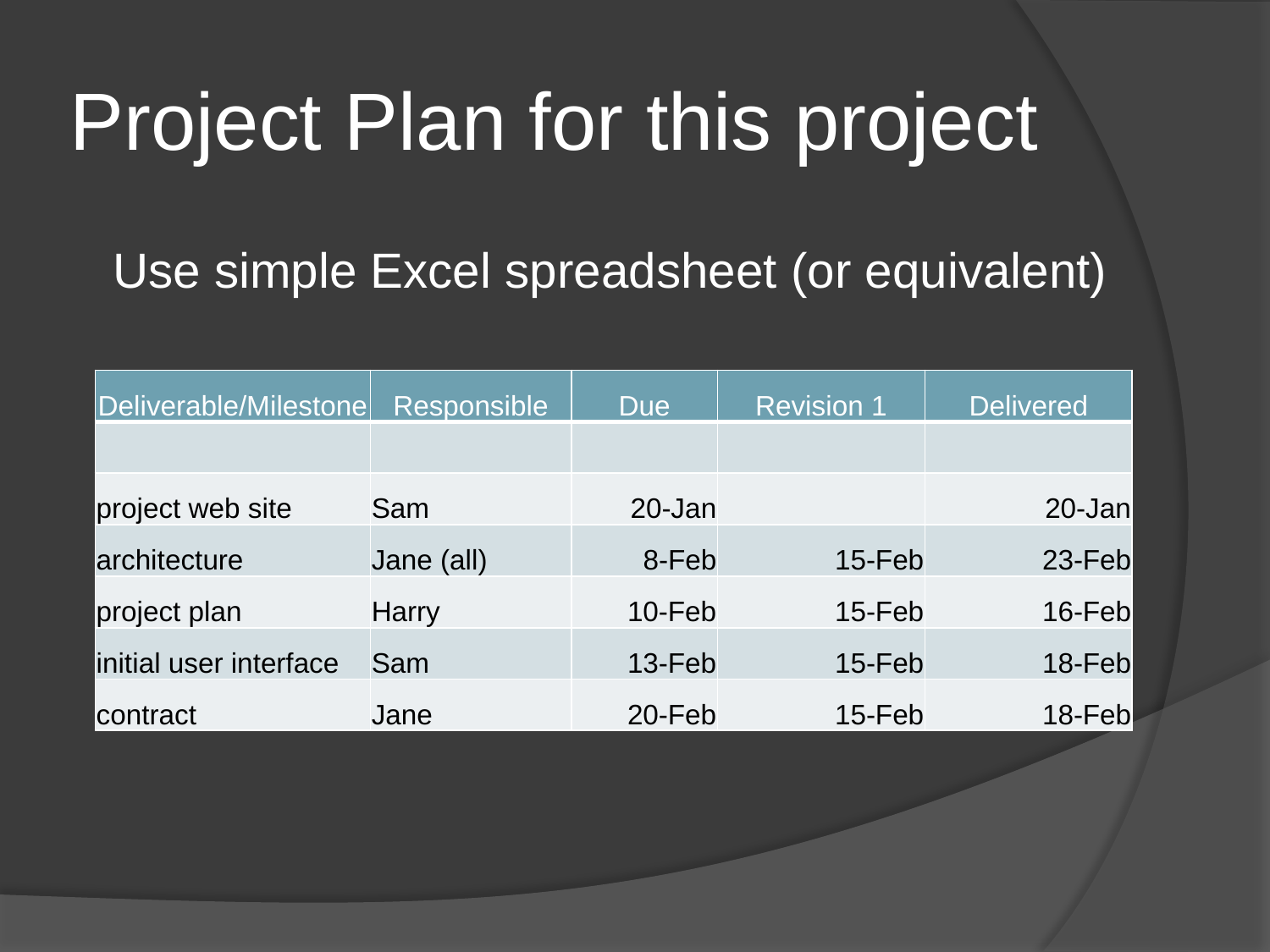

# Project Plan for this project
Use simple Excel spreadsheet (or equivalent)

| Deliverable/Milestone | Responsible | Due | Revision 1 | Delivered |
| --- | --- | --- | --- | --- |
|  |  |  |  |  |
| project web site | Sam | 20-Jan |  | 20-Jan |
| architecture | Jane (all) | 8-Feb | 15-Feb | 23-Feb |
| project plan | Harry | 10-Feb | 15-Feb | 16-Feb |
| initial user interface | Sam | 13-Feb | 15-Feb | 18-Feb |
| contract | Jane | 20-Feb | 15-Feb | 18-Feb |